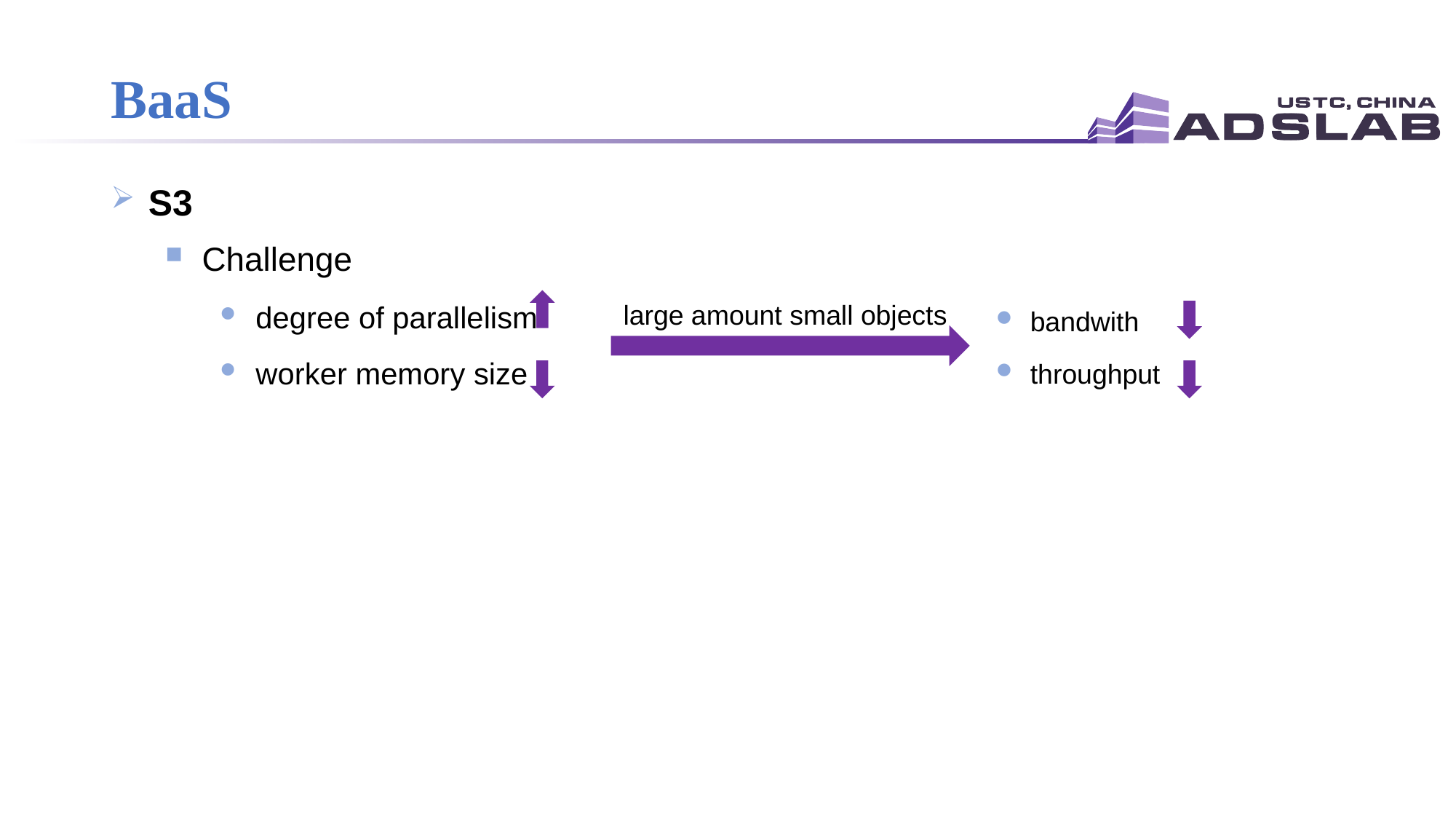

# BaaS
 S3
 Challenge
 degree of parallelism
 worker memory size

bandwith
throughput

large amount small objects